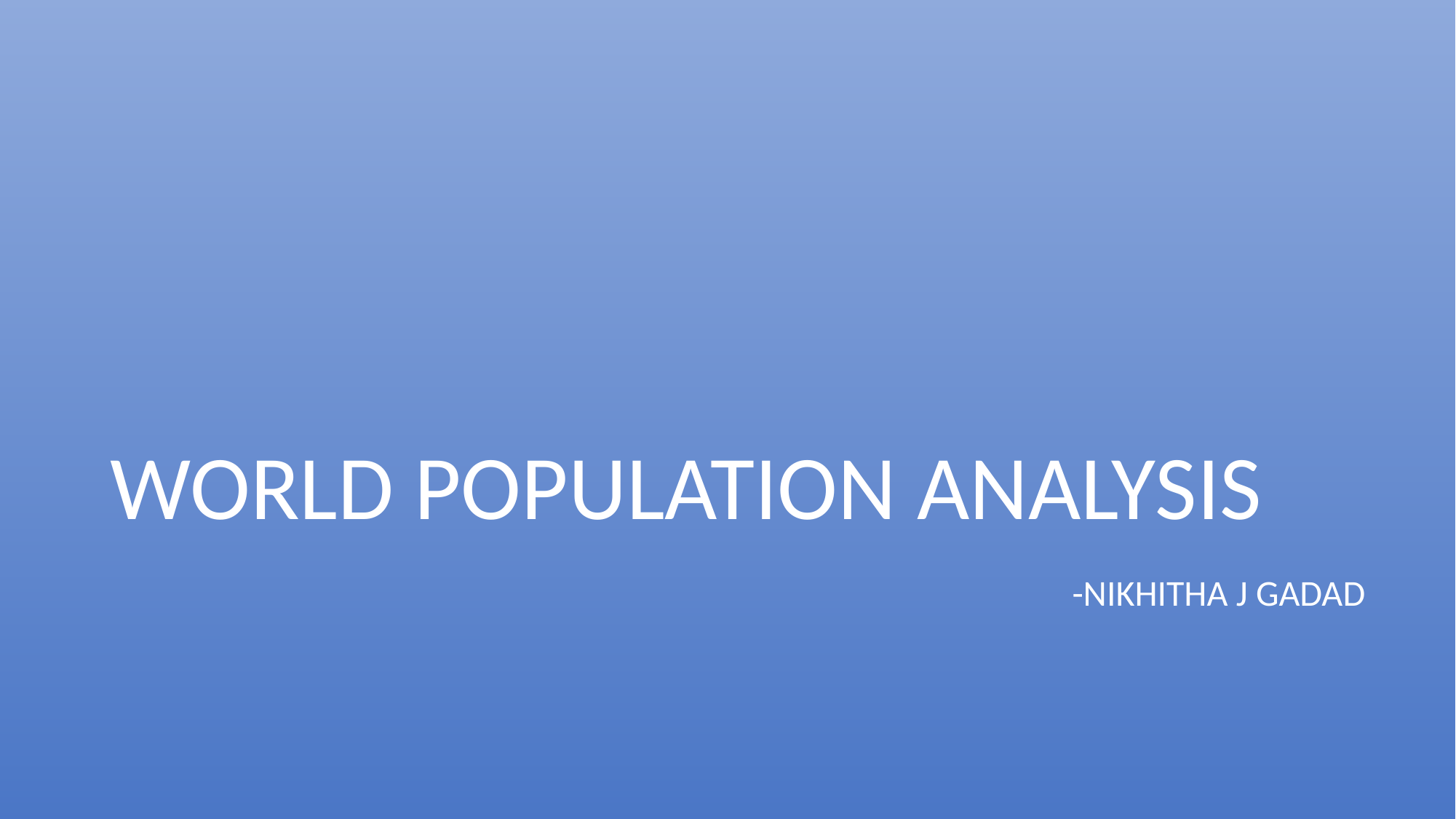

# WORLD POPULATION ANALYSIS
-NIKHITHA J GADAD